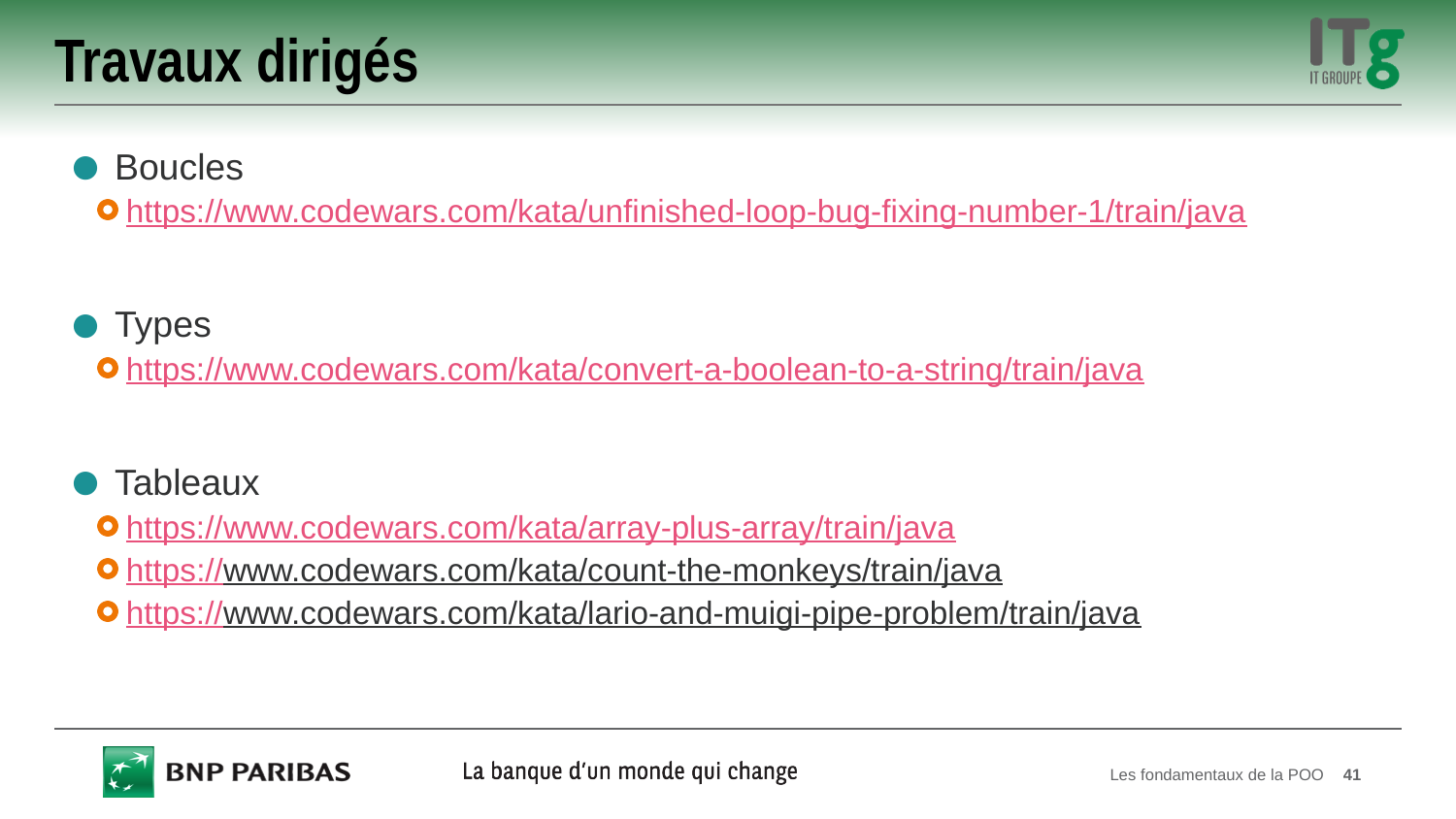

# Travaux dirigés
Boucles
https://www.codewars.com/kata/unfinished-loop-bug-fixing-number-1/train/java

Types
https://www.codewars.com/kata/convert-a-boolean-to-a-string/train/java

Tableaux
https://www.codewars.com/kata/array-plus-array/train/java
https://www.codewars.com/kata/count-the-monkeys/train/java
https://www.codewars.com/kata/lario-and-muigi-pipe-problem/train/java
Les fondamentaux de la POO
41